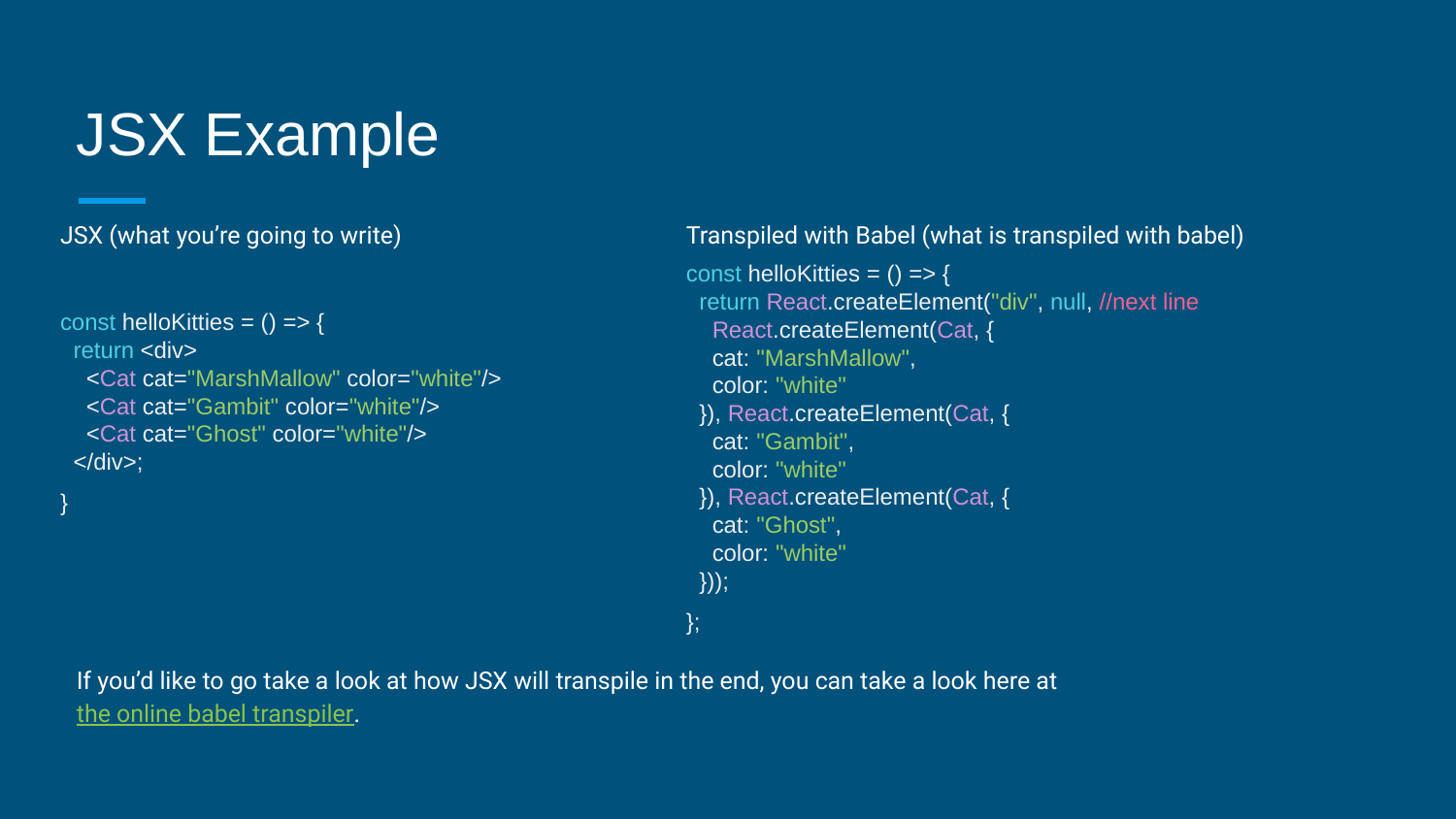

# JSX Example
JSX (what you’re going to write)
Transpiled with Babel (what is transpiled with babel)
const helloKitties = () => {
  return React.createElement("div", null, //next line
    React.createElement(Cat, {
    cat: "MarshMallow",
    color: "white"
  }), React.createElement(Cat, {
    cat: "Gambit",
    color: "white"
  }), React.createElement(Cat, {
    cat: "Ghost",
    color: "white"
  }));
};
const helloKitties = () => {
  return <div>
    <Cat cat="MarshMallow" color="white"/>
    <Cat cat="Gambit" color="white"/>
    <Cat cat="Ghost" color="white"/>
  </div>;
}
If you’d like to go take a look at how JSX will transpile in the end, you can take a look here at the online babel transpiler.